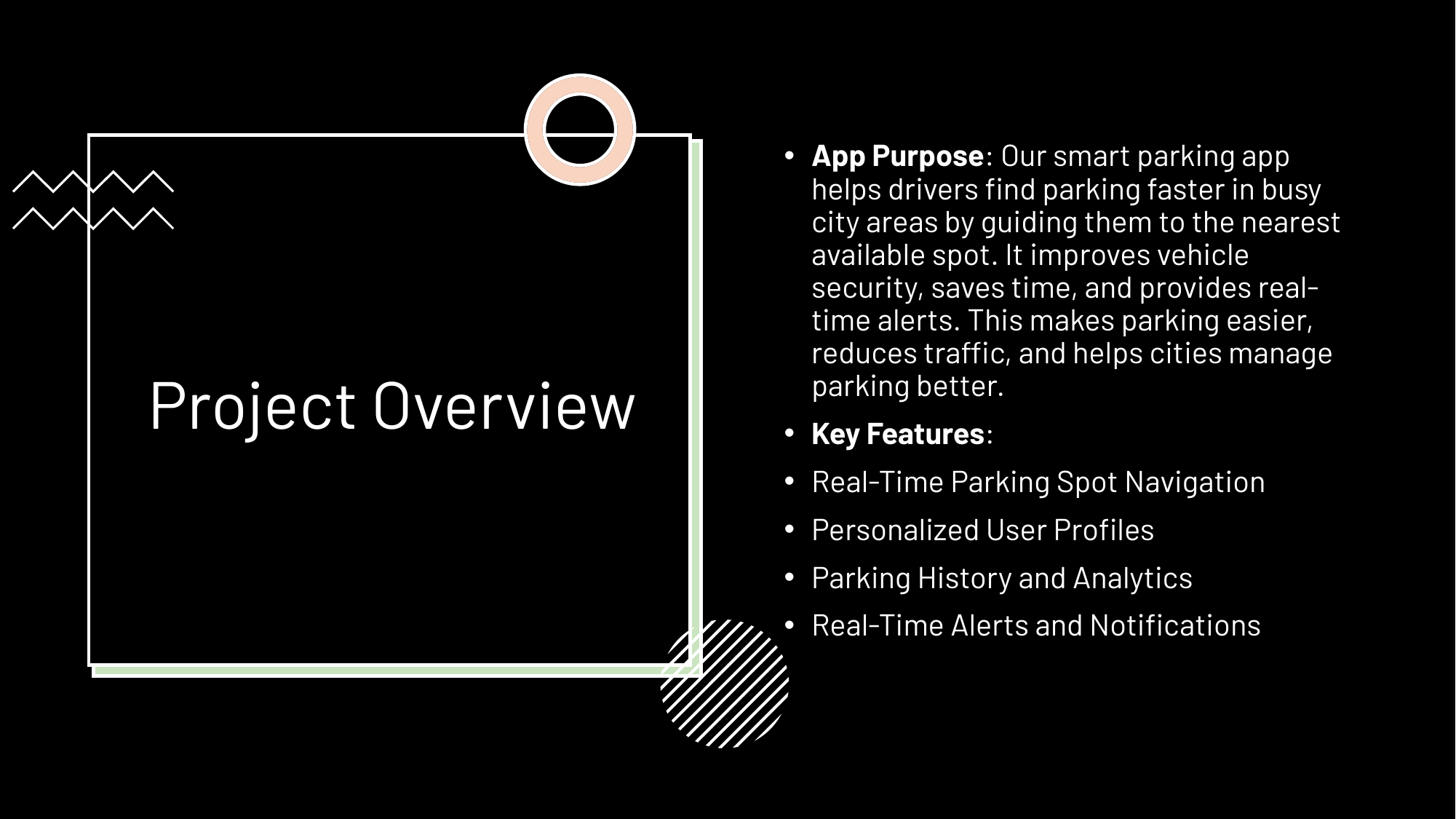

App Purpose: Our smart parking app helps drivers find parking faster in busy city areas by guiding them to the nearest available spot. It improves vehicle security, saves time, and provides real-time alerts. This makes parking easier, reduces traffic, and helps cities manage parking better.
Key Features:
Real-Time Parking Spot Navigation
Personalized User Profiles
Parking History and Analytics
Real-Time Alerts and Notifications

# Project Overview